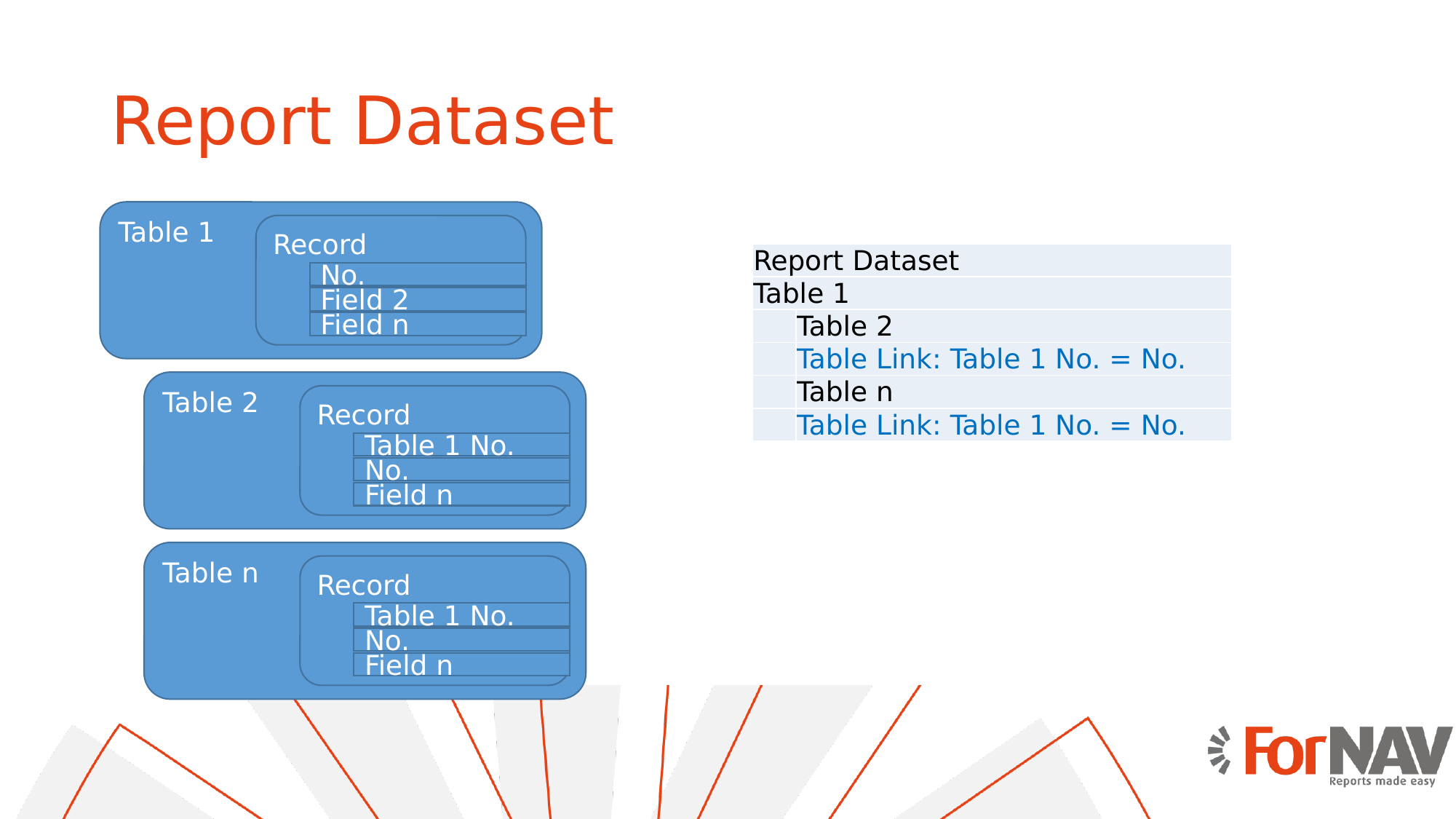

# Report Dataset
Table 1
Record
| Report Dataset |  |
| --- | --- |
| Table 1 |  |
|  | Table 2 |
|  | Table Link: Table 1 No. = No. |
|  | Table n |
|  | Table Link: Table 1 No. = No. |
No.
Field 2
Field n
Table 2
Record
Table 1 No.
No.
Field n
Table n
Record
Table 1 No.
No.
Field n